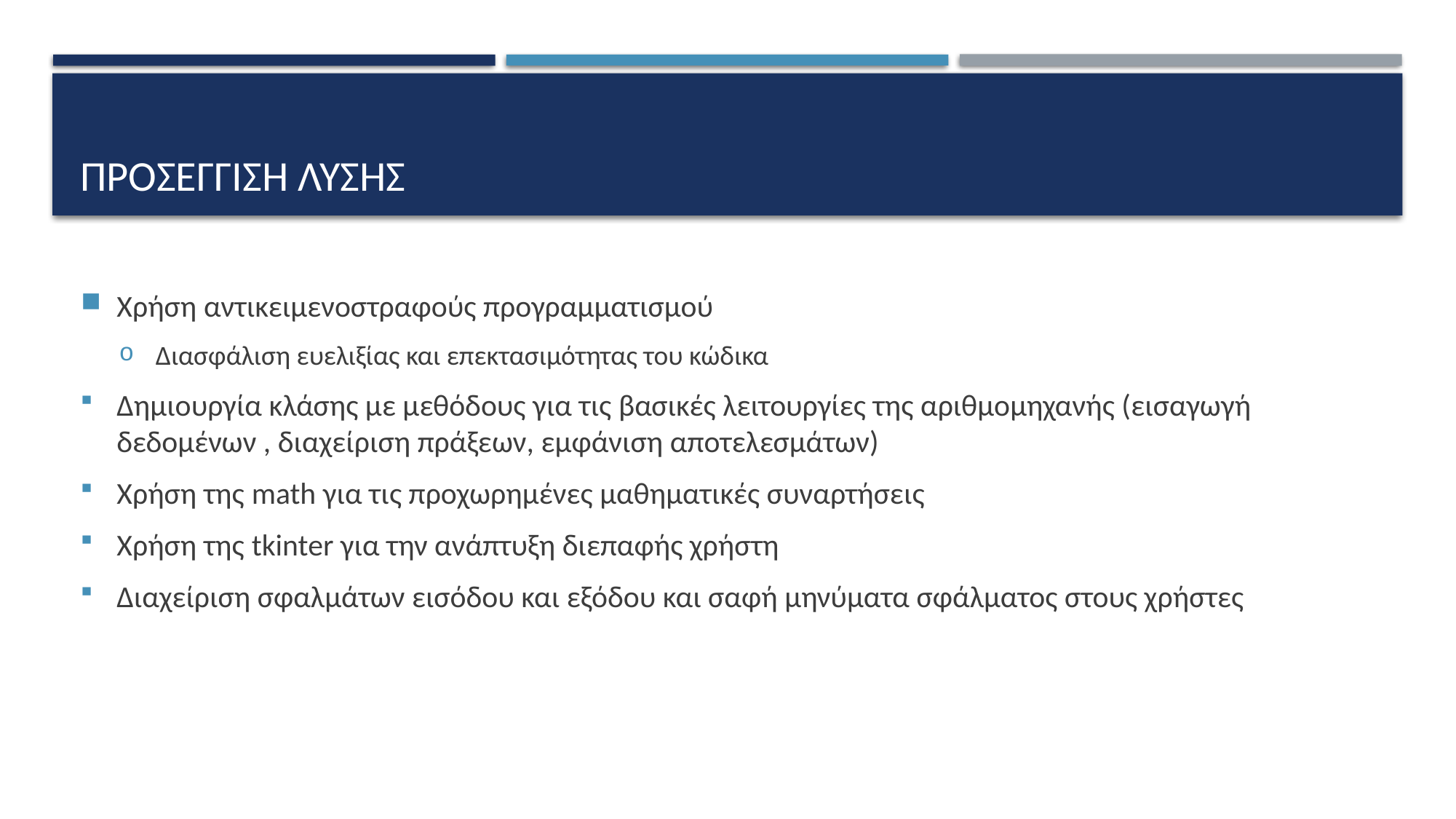

# Προσεγγιση λυσησ
Χρήση αντικειμενοστραφούς προγραμματισμού
Διασφάλιση ευελιξίας και επεκτασιμότητας του κώδικα
Δημιουργία κλάσης με μεθόδους για τις βασικές λειτουργίες της αριθμομηχανής (εισαγωγή δεδομένων , διαχείριση πράξεων, εμφάνιση αποτελεσμάτων)
Χρήση της math για τις προχωρημένες μαθηματικές συναρτήσεις
Χρήση της tkinter για την ανάπτυξη διεπαφής χρήστη
Διαχείριση σφαλμάτων εισόδου και εξόδου και σαφή μηνύματα σφάλματος στους χρήστες